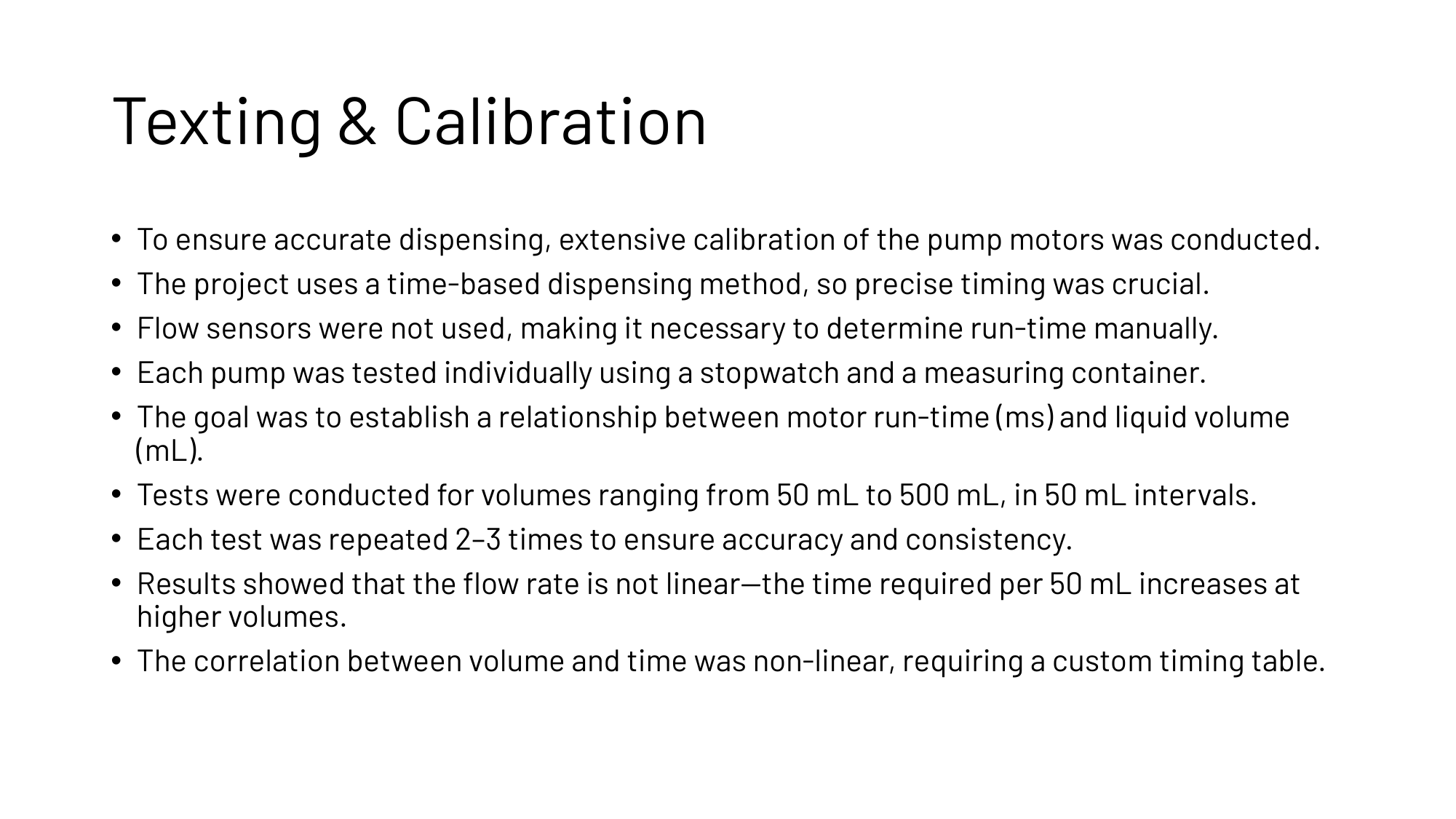

# Texting & Calibration
To ensure accurate dispensing, extensive calibration of the pump motors was conducted.
The project uses a time-based dispensing method, so precise timing was crucial.
Flow sensors were not used, making it necessary to determine run-time manually.
Each pump was tested individually using a stopwatch and a measuring container.
The goal was to establish a relationship between motor run-time (ms) and liquid volume (mL).
Tests were conducted for volumes ranging from 50 mL to 500 mL, in 50 mL intervals.
Each test was repeated 2–3 times to ensure accuracy and consistency.
Results showed that the flow rate is not linear—the time required per 50 mL increases at higher volumes.
The correlation between volume and time was non-linear, requiring a custom timing table.